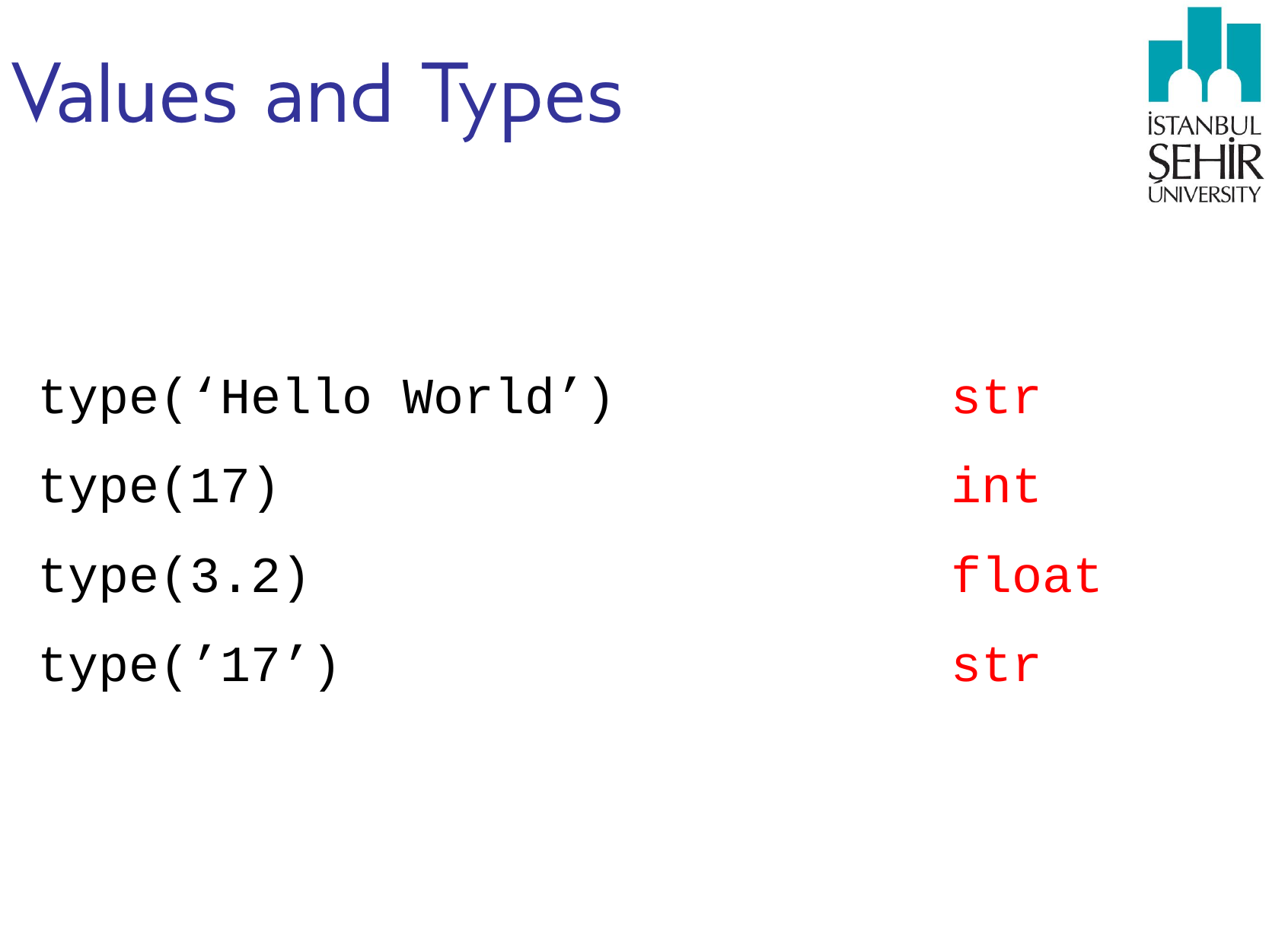

# Values and Types
type(‘Hello World’)			str
type(17)						int
type(3.2)						float
type(’17’)						str